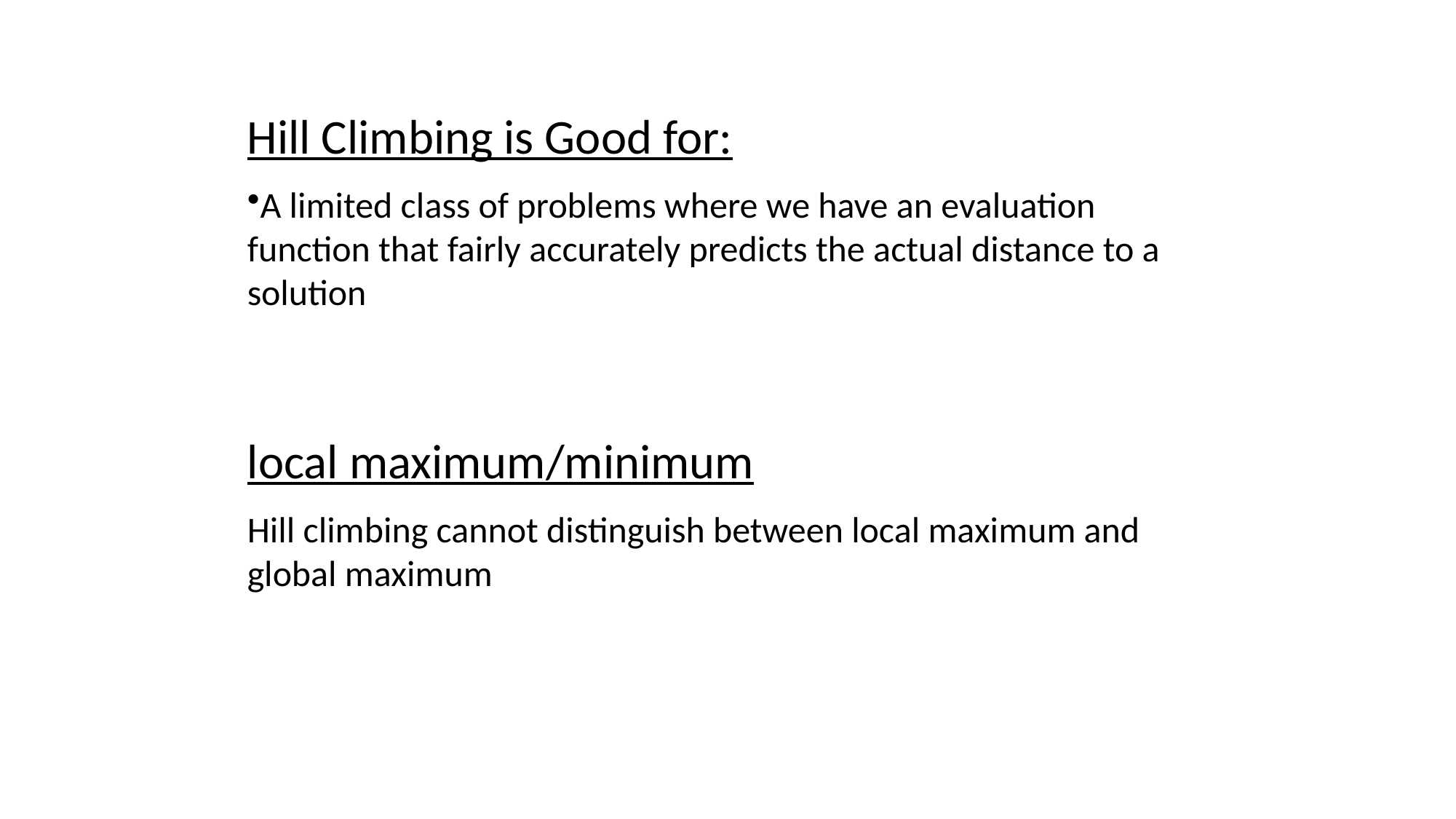

Hill Climbing is Good for:
A limited class of problems where we have an evaluation function that fairly accurately predicts the actual distance to a solution

local maximum/minimum
Hill climbing cannot distinguish between local maximum and global maximum